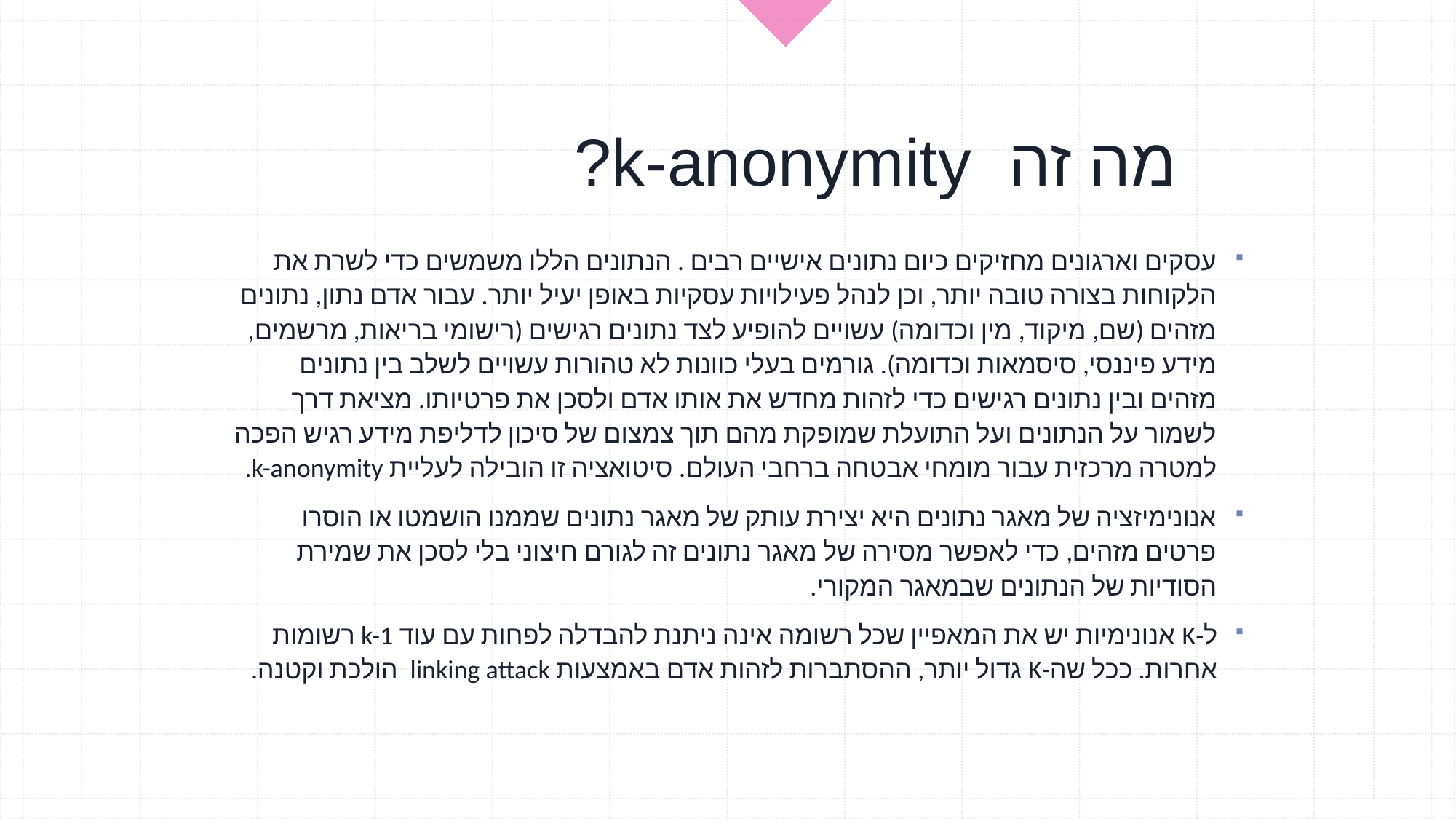

# ?k-anonymity  מה זה
עסקים וארגונים מחזיקים כיום נתונים אישיים רבים . הנתונים הללו משמשים כדי לשרת את הלקוחות בצורה טובה יותר, וכן לנהל פעילויות עסקיות באופן יעיל יותר. עבור אדם נתון, נתונים מזהים (שם, מיקוד, מין וכדומה) עשויים להופיע לצד נתונים רגישים (רישומי בריאות, מרשמים, מידע פיננסי, סיסמאות וכדומה). גורמים בעלי כוונות לא טהורות עשויים לשלב בין נתונים מזהים ובין נתונים רגישים כדי לזהות מחדש את אותו אדם ולסכן את פרטיותו. מציאת דרך לשמור על הנתונים ועל התועלת שמופקת מהם תוך צמצום של סיכון לדליפת מידע רגיש הפכה למטרה מרכזית עבור מומחי אבטחה ברחבי העולם. סיטואציה זו הובילה לעליית k-anonymity.
אנונימיזציה של מאגר נתונים היא יצירת עותק של מאגר נתונים שממנו הושמטו או הוסרו פרטים מזהים, כדי לאפשר מסירה של מאגר נתונים זה לגורם חיצוני בלי לסכן את שמירת הסודיות של הנתונים שבמאגר המקורי.
ל-K אנונימיות יש את המאפיין שכל רשומה אינה ניתנת להבדלה לפחות עם עוד k-1 רשומות אחרות. ככל שה-K גדול יותר, ההסתברות לזהות אדם באמצעות linking attack  הולכת וקטנה.